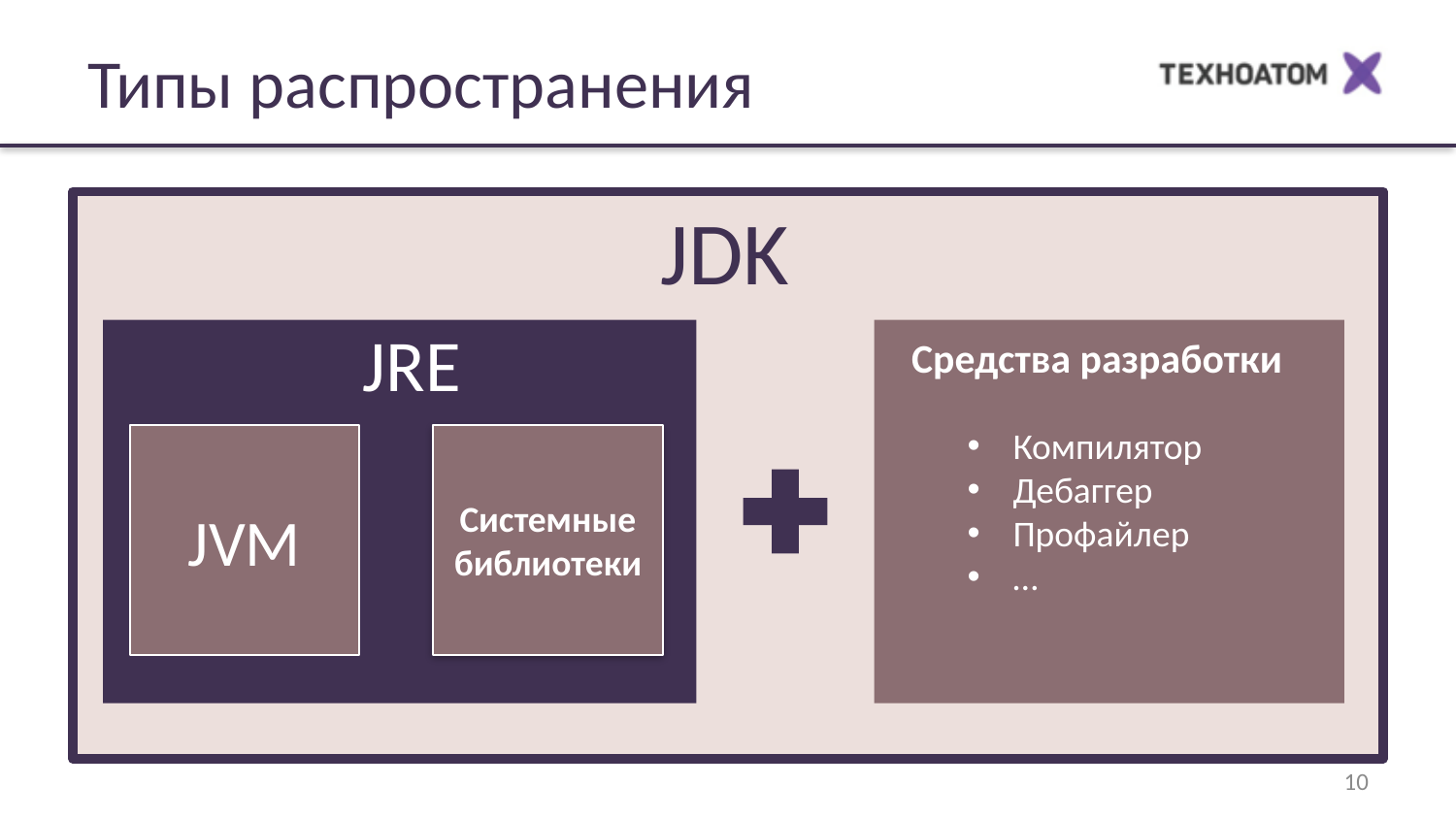

# Типы распространения
JDK

JRE

Средства разработки
Компилятор
Дебаггер
Профайлер
…
JVM
Системные библиотеки

10